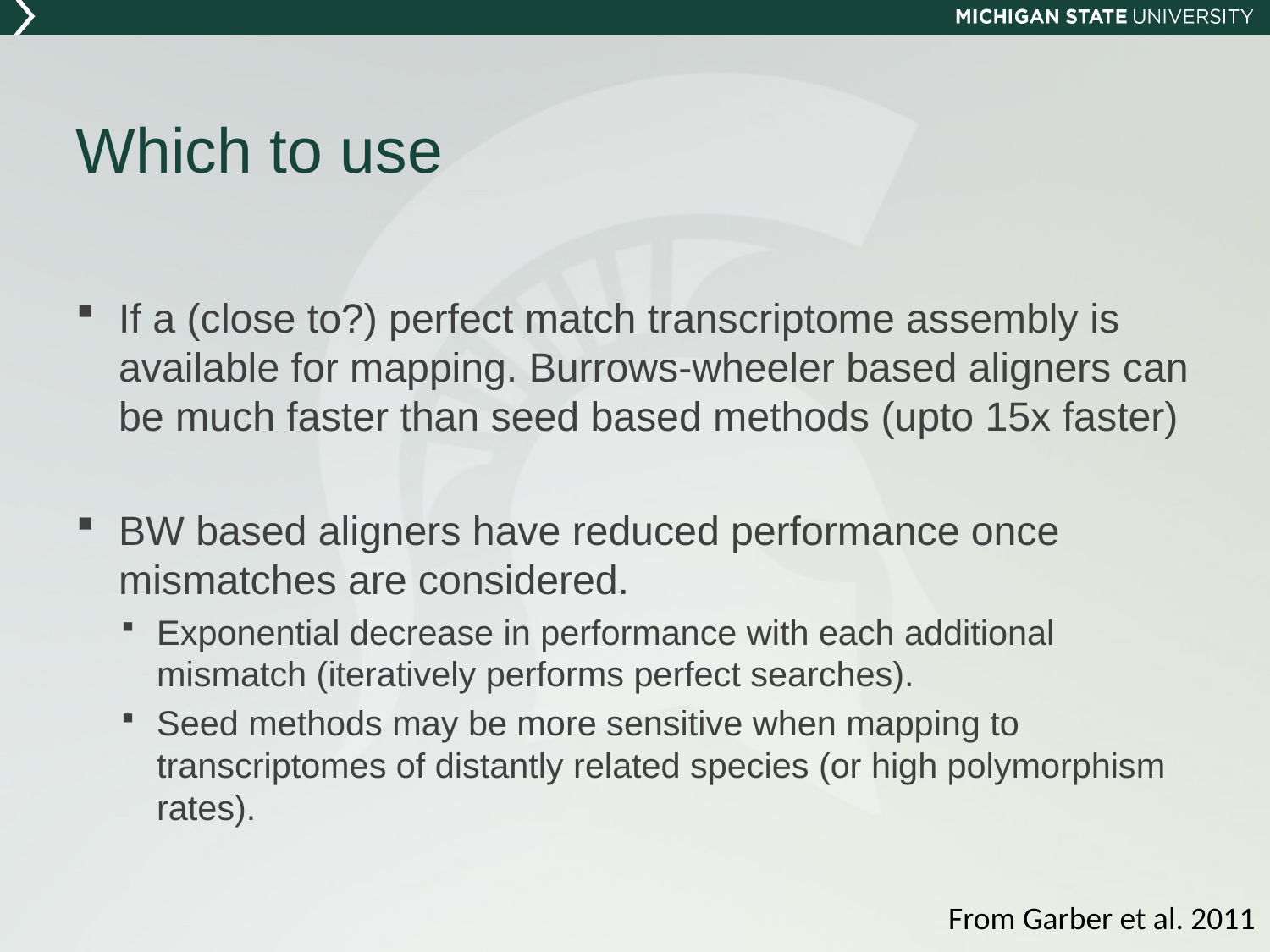

# Which to use
If a (close to?) perfect match transcriptome assembly is available for mapping. Burrows-wheeler based aligners can be much faster than seed based methods (upto 15x faster)

BW based aligners have reduced performance once mismatches are considered.
Exponential decrease in performance with each additional mismatch (iteratively performs perfect searches).
Seed methods may be more sensitive when mapping to transcriptomes of distantly related species (or high polymorphism rates).
From Garber et al. 2011